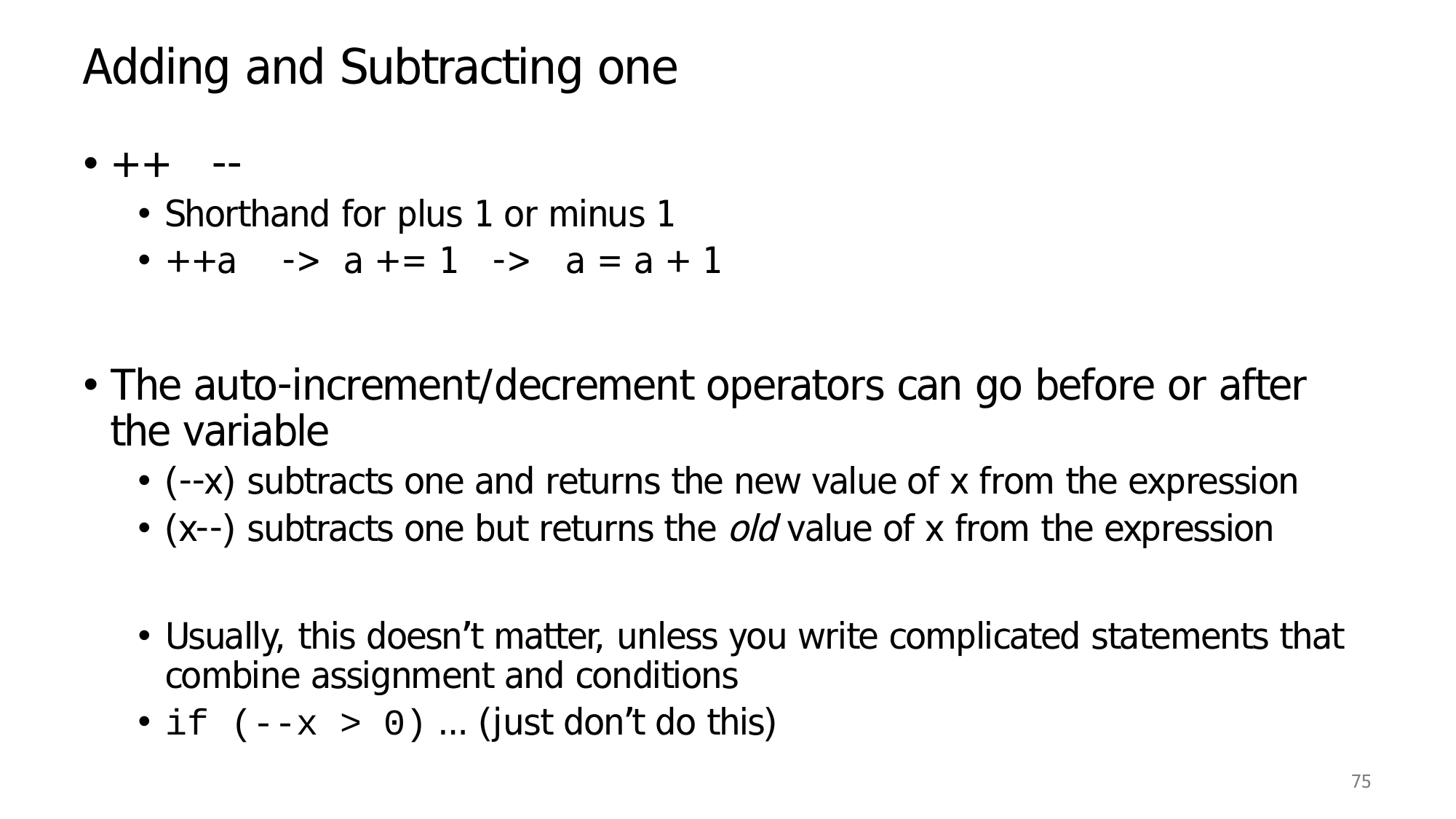

# Adding and Subtracting one
++   --
Shorthand for plus 1 or minus 1
++a    ->  a += 1   ->   a = a + 1

The auto-increment/decrement operators can go before or after the variable
(--x) subtracts one and returns the new value of x from the expression
(x--) subtracts one but returns the old value of x from the expression

Usually, this doesn’t matter, unless you write complicated statements that combine assignment and conditions
if (--x > 0) … (just don’t do this)

75